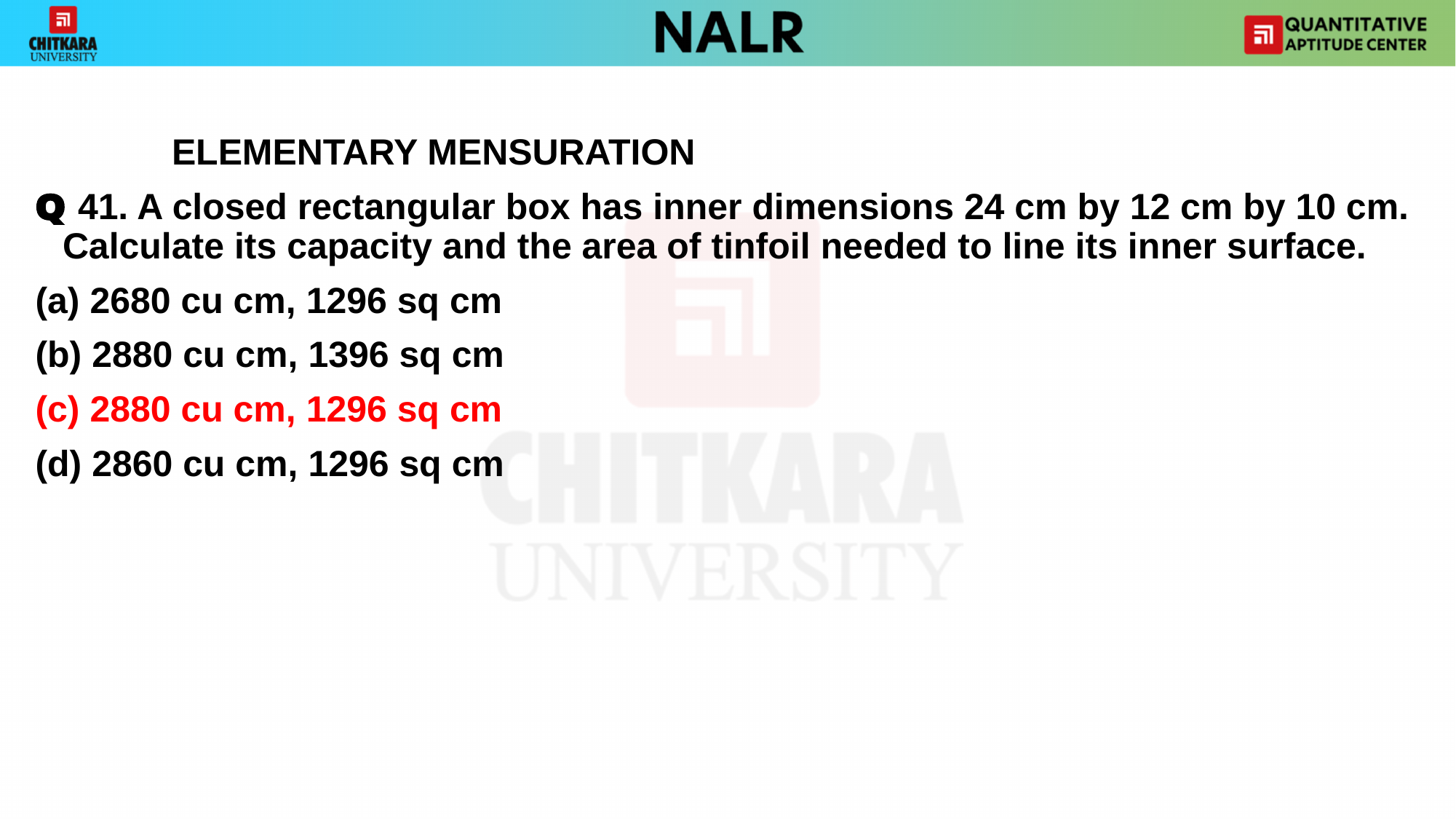

#
		ELEMENTARY MENSURATION
Q 41. A closed rectangular box has inner dimensions 24 cm by 12 cm by 10 cm. Calculate its capacity and the area of tinfoil needed to line its inner surface.
(a) 2680 cu cm, 1296 sq cm
(b) 2880 cu cm, 1396 sq cm
(c) 2880 cu cm, 1296 sq cm
(d) 2860 cu cm, 1296 sq cm